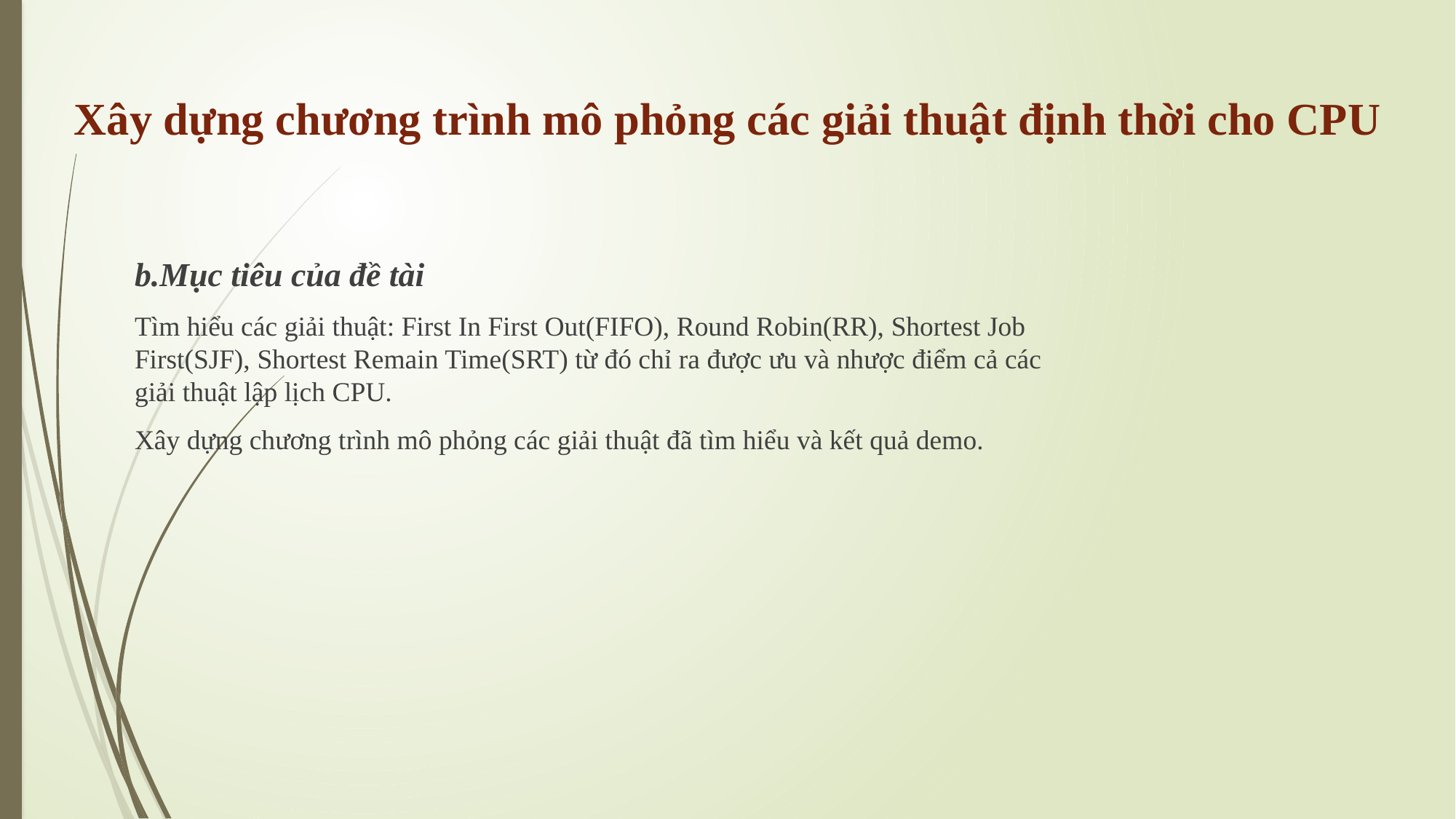

Xây dựng chương trình mô phỏng các giải thuật định thời cho CPU

b.Mục tiêu của đề tài
Tìm hiểu các giải thuật: First In First Out(FIFO), Round Robin(RR), Shortest Job First(SJF), Shortest Remain Time(SRT) từ đó chỉ ra được ưu và nhược điểm cả các giải thuật lập lịch CPU.
Xây dựng chương trình mô phỏng các giải thuật đã tìm hiểu và kết quả demo.